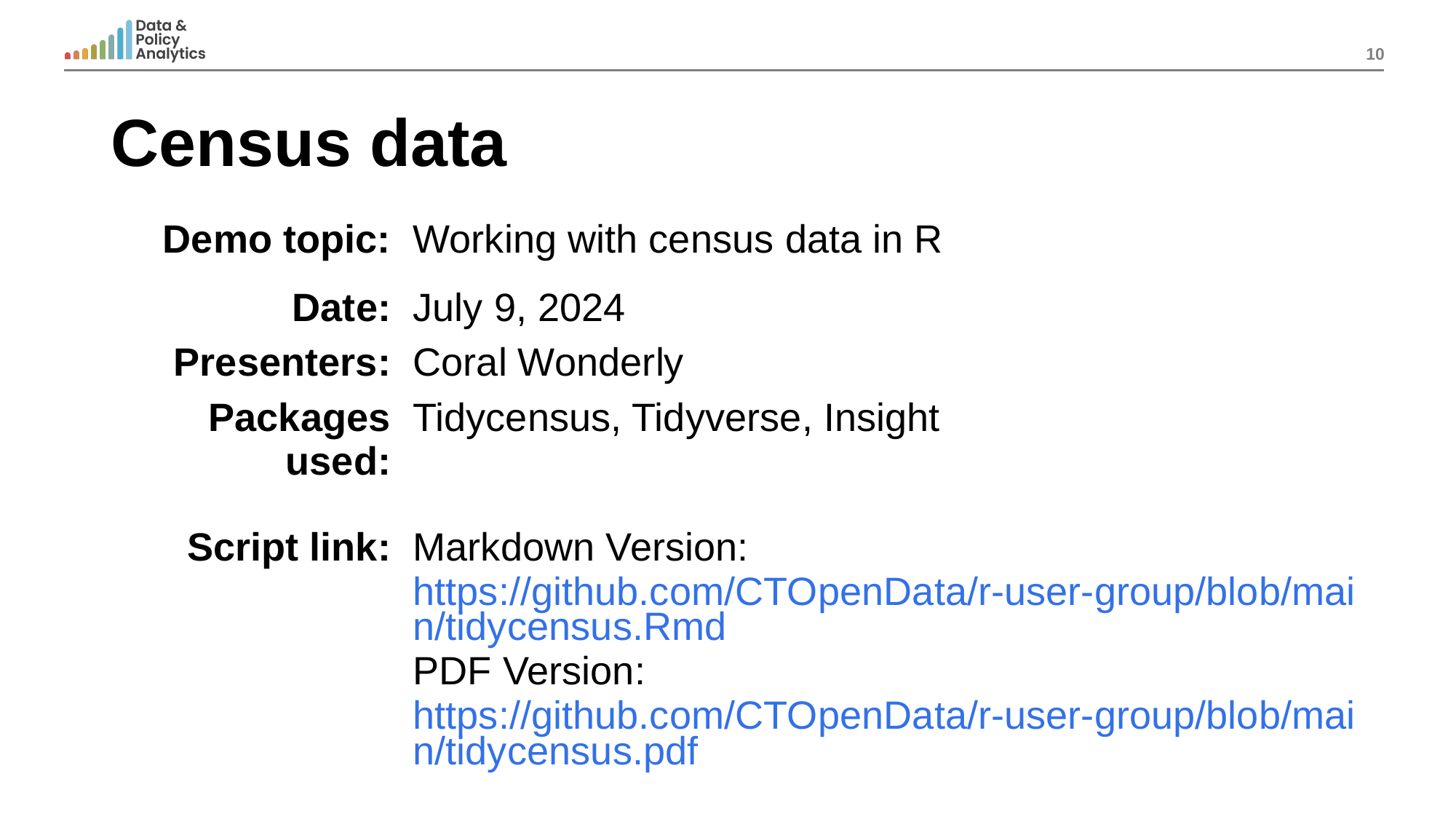

10
# Census data
| Demo topic: | Working with census data in R |
| --- | --- |
| Date: | July 9, 2024 |
| Presenters: | Coral Wonderly |
| Packages used: | Tidycensus, Tidyverse, Insight |
| Script link: | Markdown Version: https://github.com/CTOpenData/r-user-group/blob/main/tidycensus.Rmd PDF Version: https://github.com/CTOpenData/r-user-group/blob/main/tidycensus.pdf |